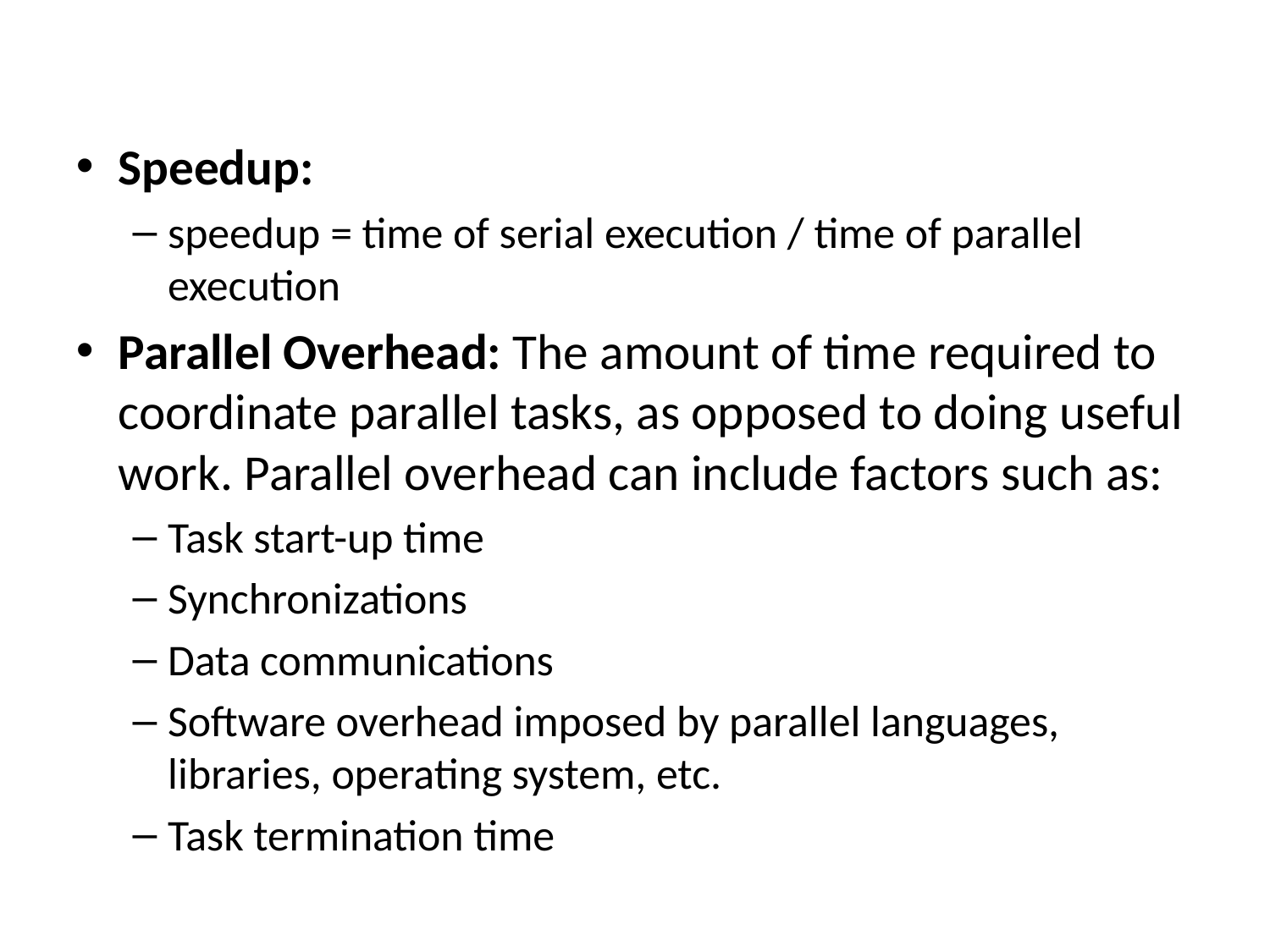

Speedup:
speedup = time of serial execution / time of parallel execution
Parallel Overhead: The amount of time required to coordinate parallel tasks, as opposed to doing useful work. Parallel overhead can include factors such as:
Task start-up time
Synchronizations
Data communications
Software overhead imposed by parallel languages, libraries, operating system, etc.
Task termination time